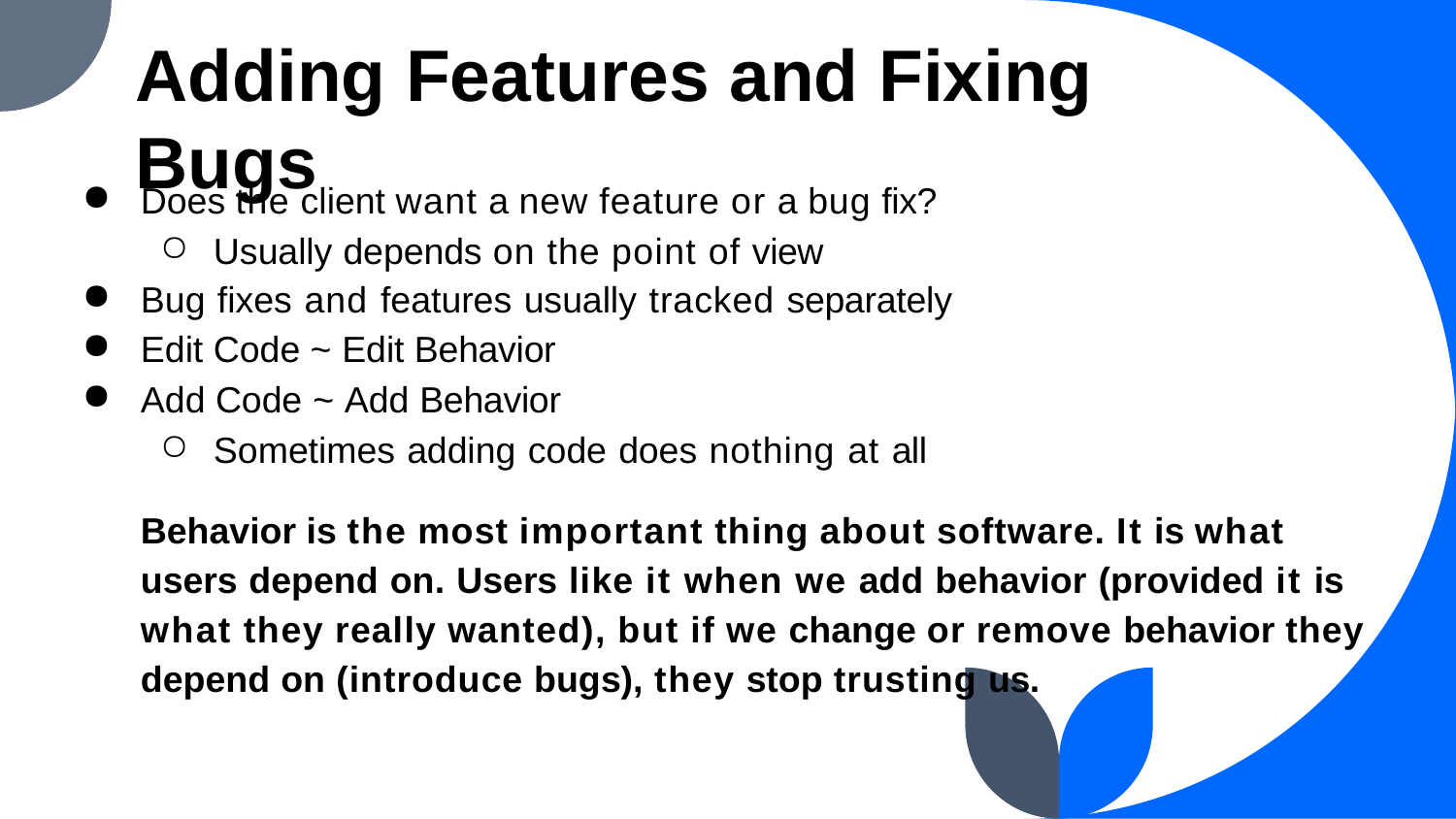

Adding Features and Fixing Bugs
Does the client want a new feature or a bug fix?
Usually depends on the point of view
Bug fixes and features usually tracked separately
Edit Code ~ Edit Behavior
Add Code ~ Add Behavior
Sometimes adding code does nothing at all
Behavior is the most important thing about software. It is what users depend on. Users like it when we add behavior (provided it is what they really wanted), but if we change or remove behavior they depend on (introduce bugs), they stop trusting us.